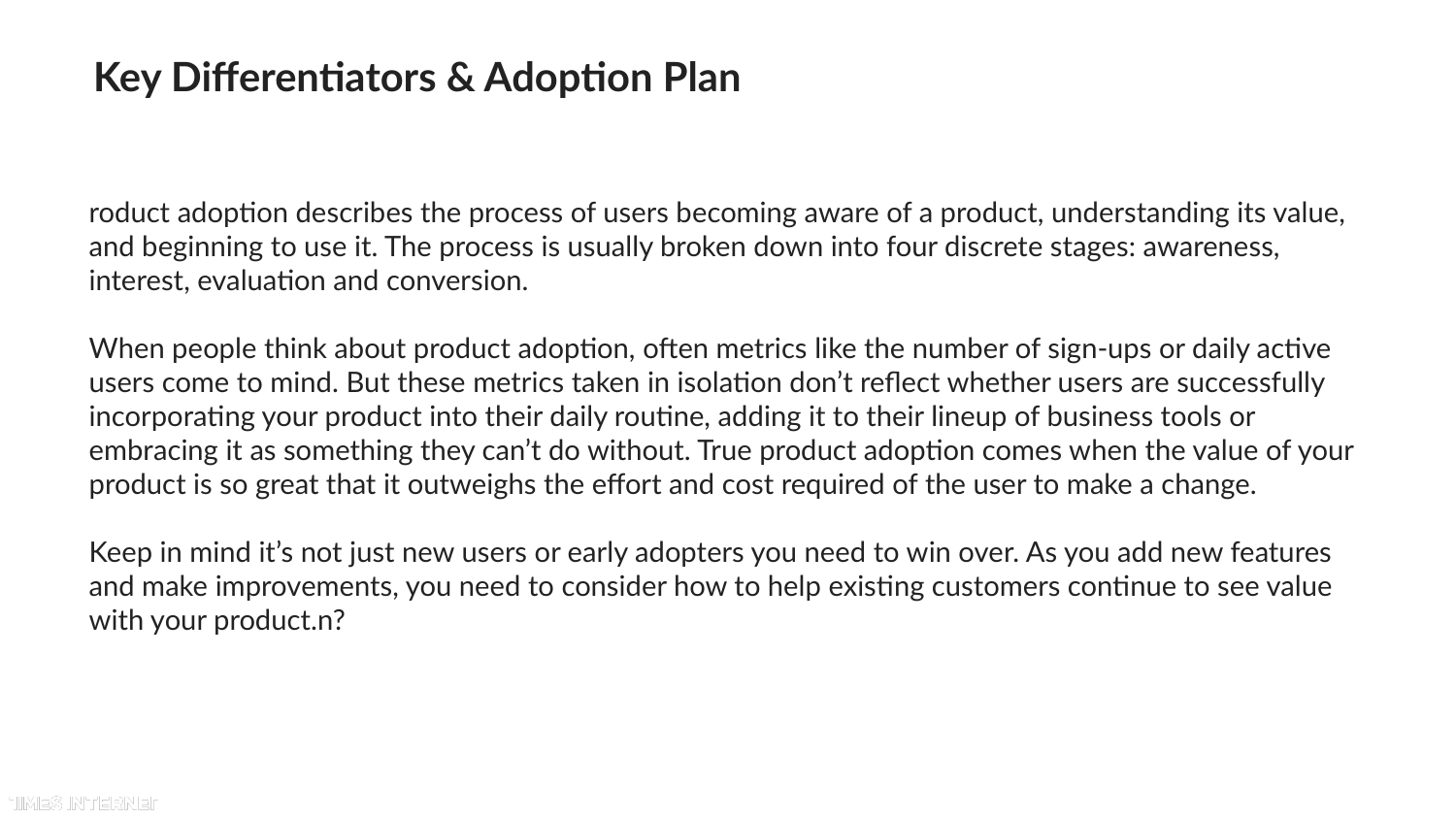

# Key Differentiators & Adoption Plan
roduct adoption describes the process of users becoming aware of a product, understanding its value, and beginning to use it. The process is usually broken down into four discrete stages: awareness, interest, evaluation and conversion.

When people think about product adoption, often metrics like the number of sign-ups or daily active users come to mind. But these metrics taken in isolation don’t reflect whether users are successfully incorporating your product into their daily routine, adding it to their lineup of business tools or embracing it as something they can’t do without. True product adoption comes when the value of your product is so great that it outweighs the effort and cost required of the user to make a change.

Keep in mind it’s not just new users or early adopters you need to win over. As you add new features and make improvements, you need to consider how to help existing customers continue to see value with your product.n?